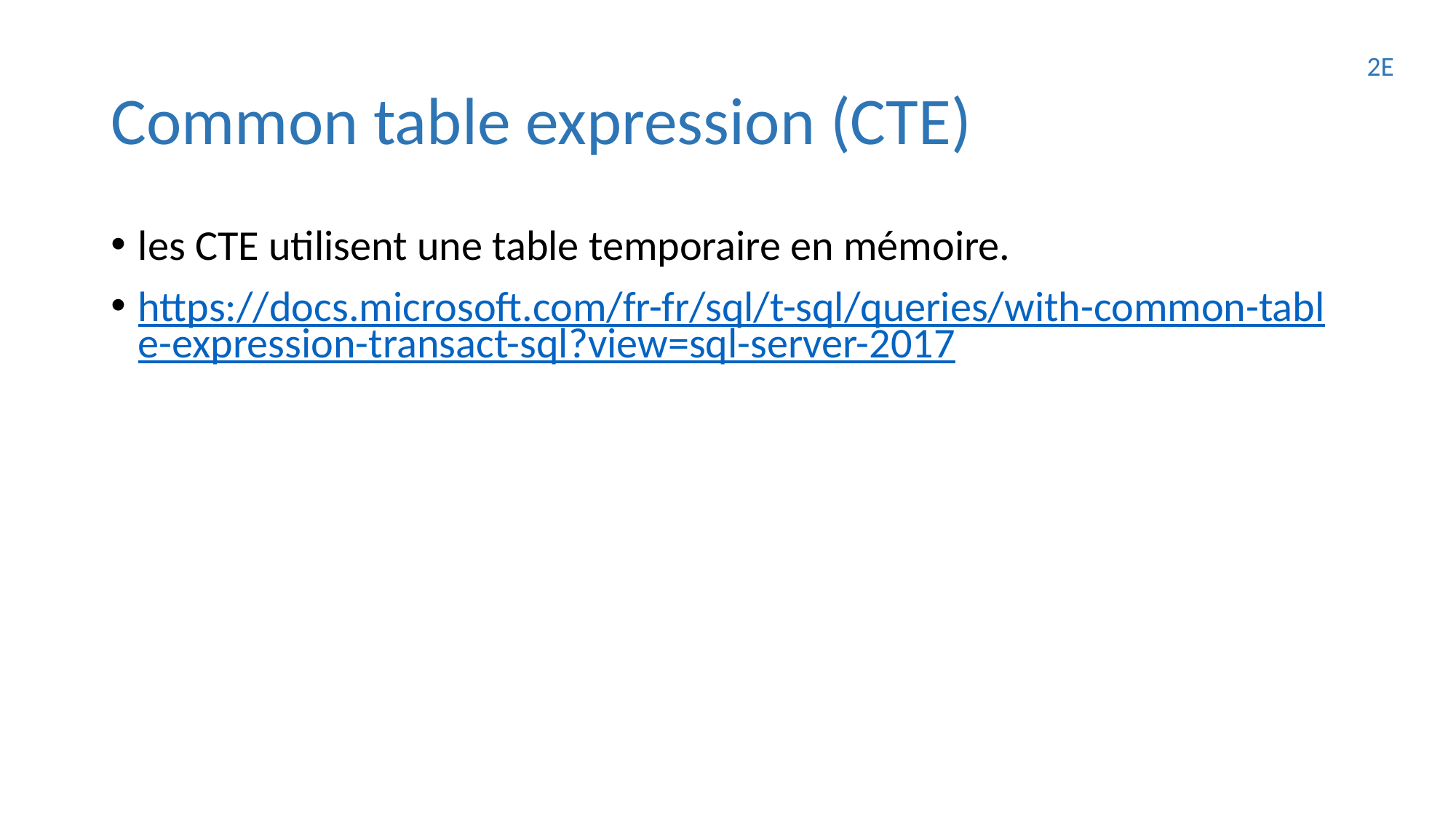

# Common table expression (CTE)
2E
les CTE utilisent une table temporaire en mémoire.
https://docs.microsoft.com/fr-fr/sql/t-sql/queries/with-common-table-expression-transact-sql?view=sql-server-2017